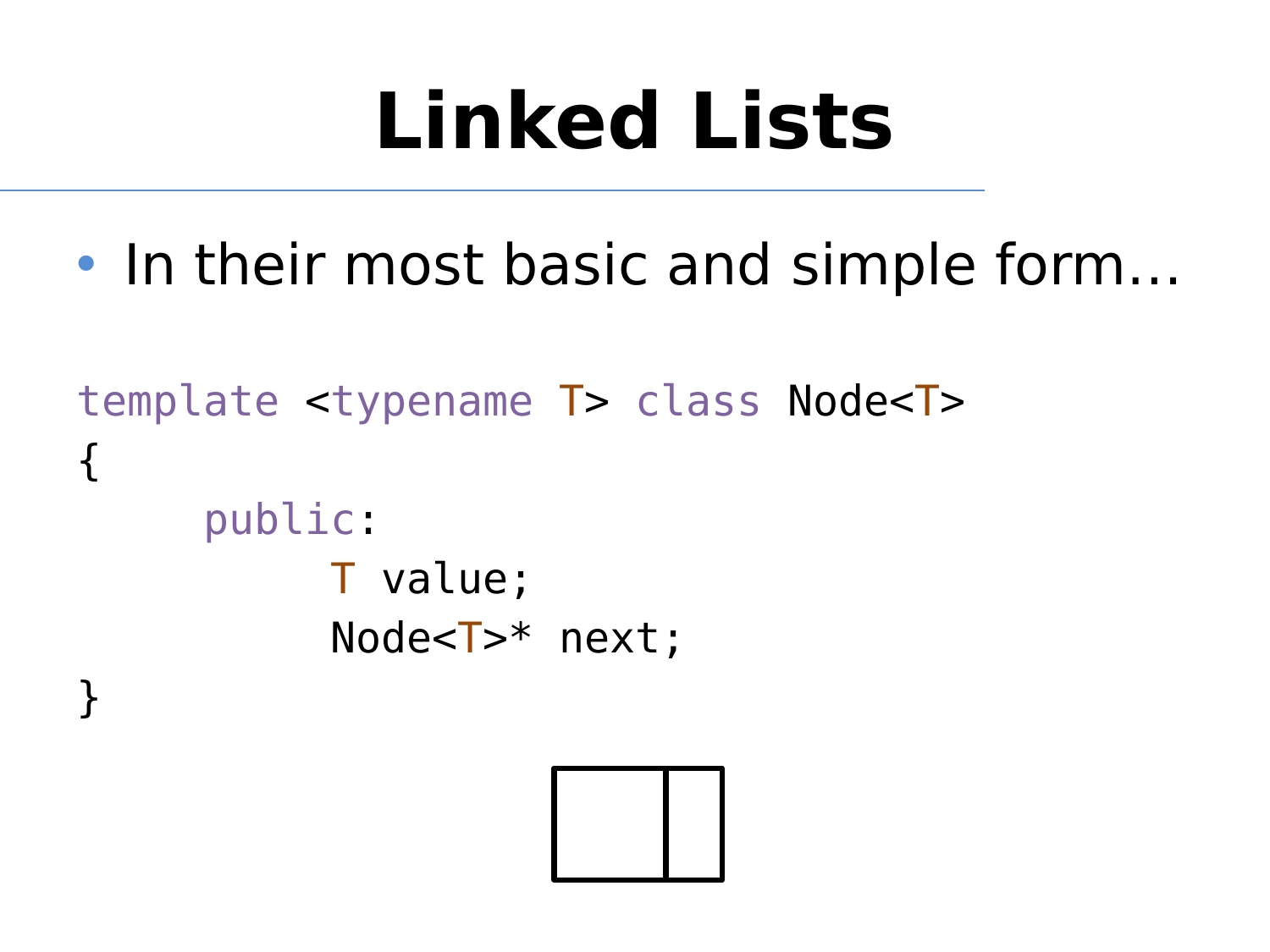

# Linked Lists
In their most basic and simple form…

template <typename T> class Node<T>
{
	public:
		T value;
		Node<T>* next;
}